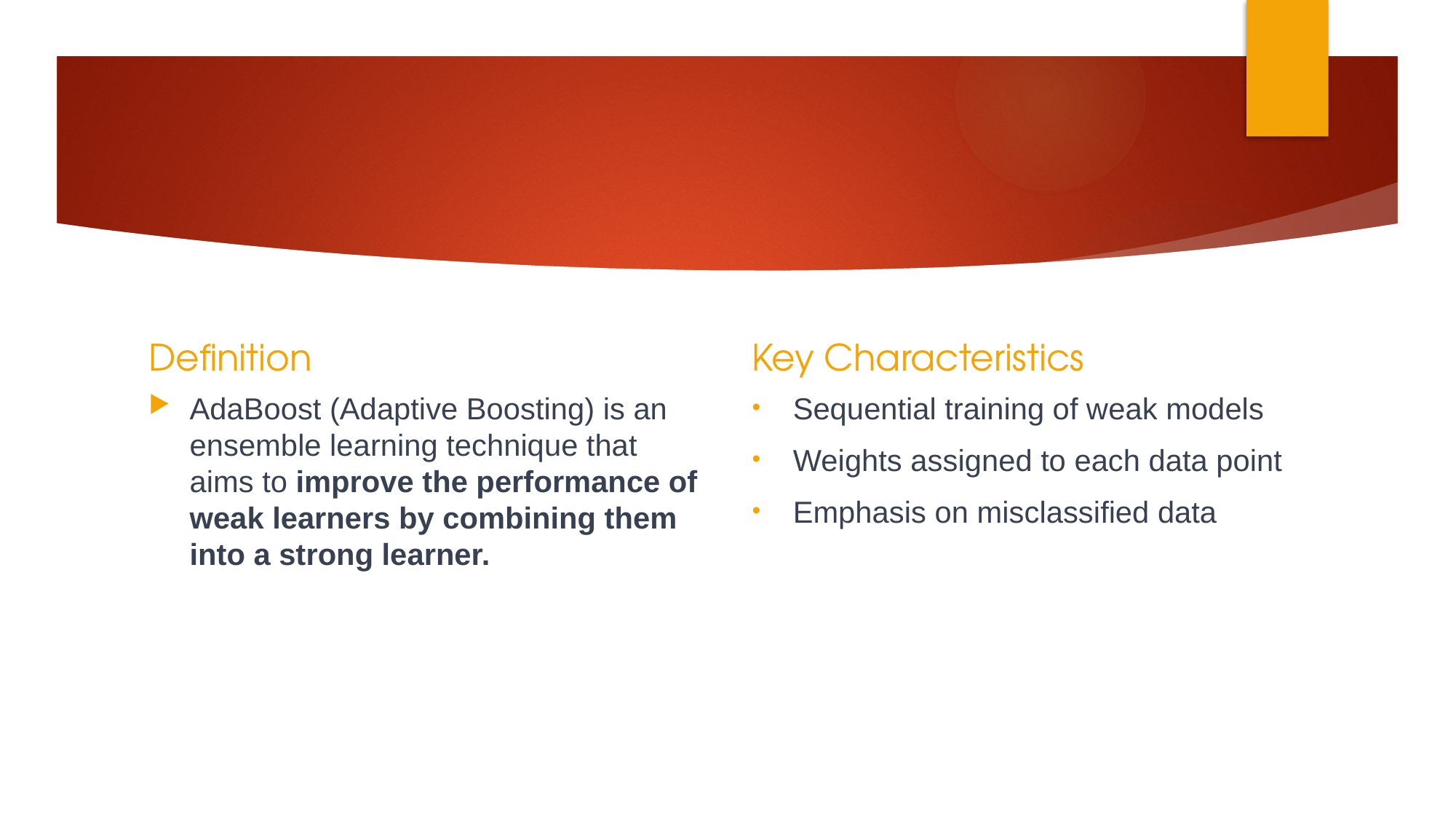

Key Characteristics
Definition
AdaBoost (Adaptive Boosting) is an ensemble learning technique that aims to improve the performance of weak learners by combining them into a strong learner.
Sequential training of weak models
Weights assigned to each data point
Emphasis on misclassified data